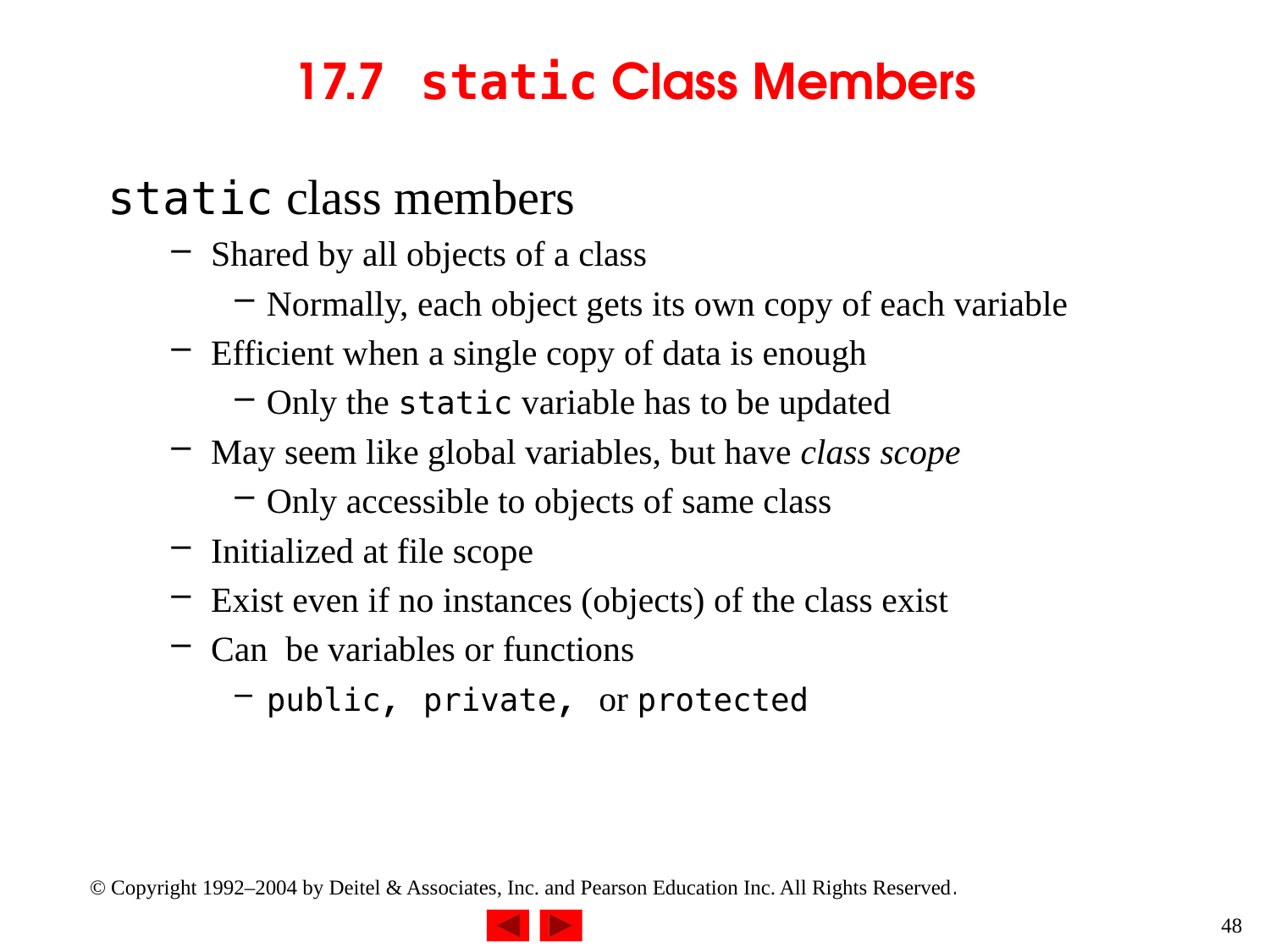

17.7	static Class Members
static class members
Shared by all objects of a class
Normally, each object gets its own copy of each variable
Efficient when a single copy of data is enough
Only the static variable has to be updated
May seem like global variables, but have class scope
Only accessible to objects of same class
Initialized at file scope
Exist even if no instances (objects) of the class exist
Can  be variables or functions
public, private, or protected